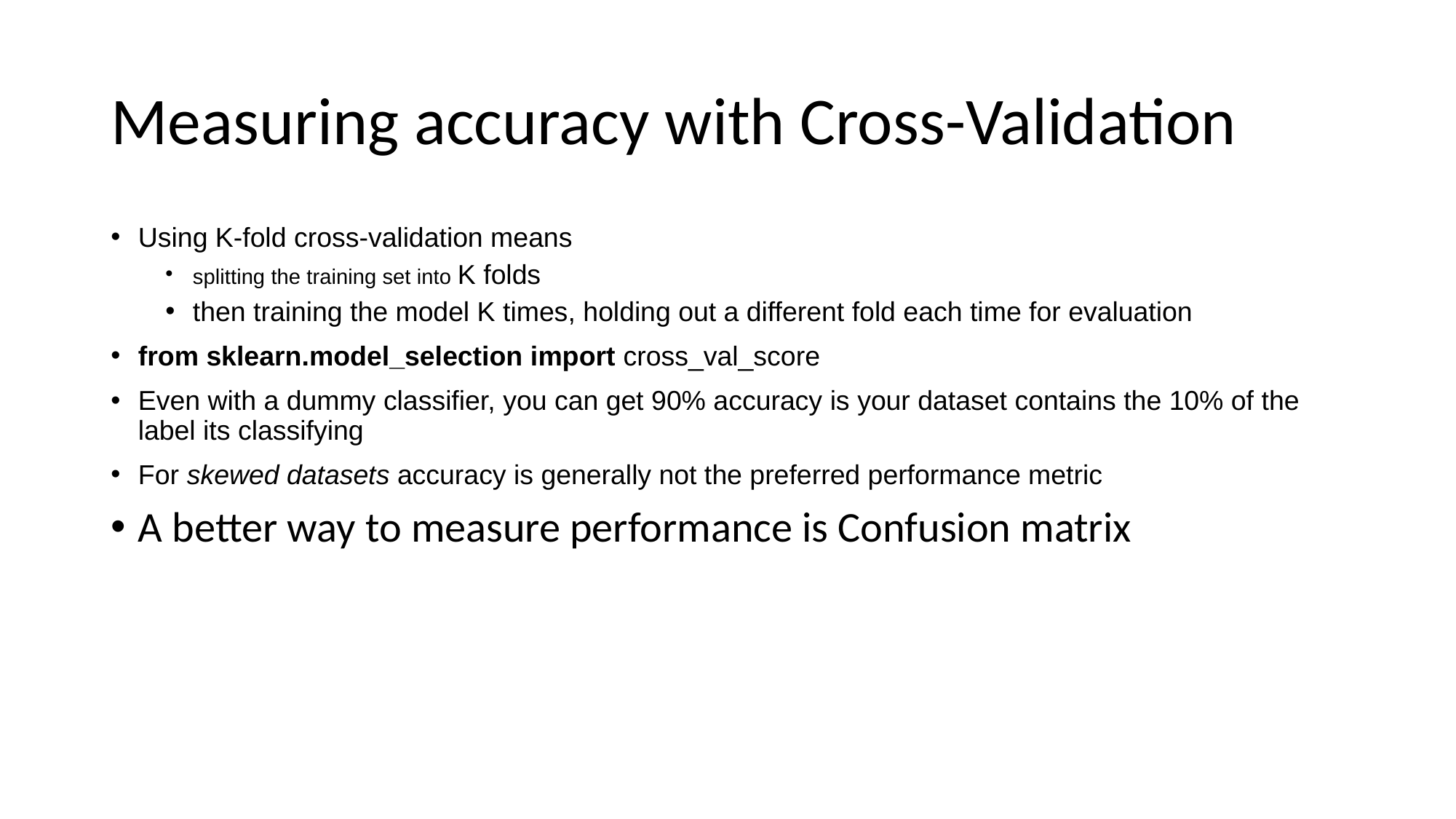

# Measuring accuracy with Cross-Validation
Using K-fold cross-validation means
splitting the training set into K folds
then training the model K times, holding out a different fold each time for evaluation
from sklearn.model_selection import cross_val_score
Even with a dummy classifier, you can get 90% accuracy is your dataset contains the 10% of the label its classifying
For skewed datasets accuracy is generally not the preferred performance metric
A better way to measure performance is Confusion matrix